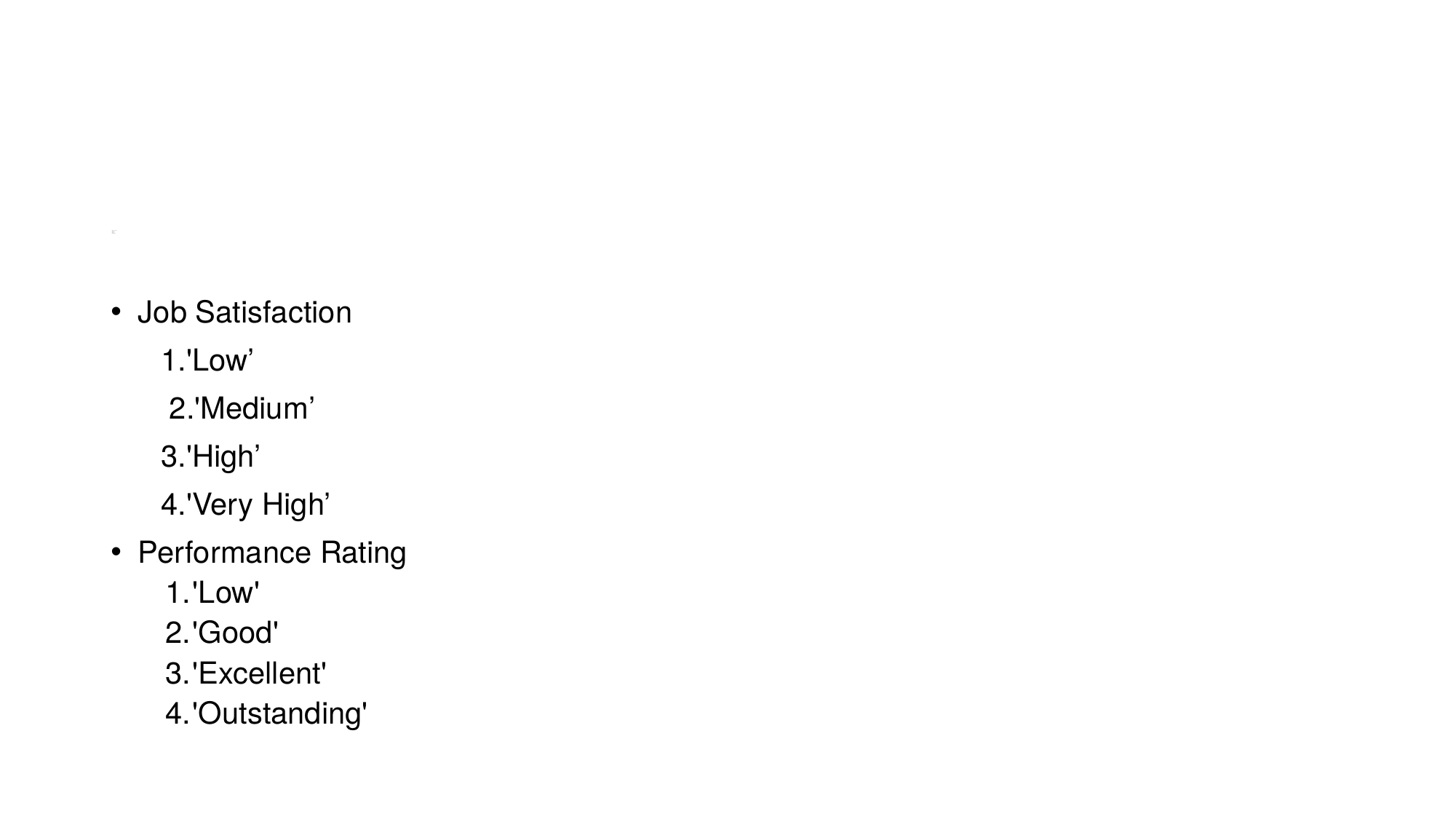

# Job Involvement 1.'Low’ 2.'Medium’ 3.'High’ 4.'Very High'
Job Satisfaction
      1.'Low’
       2.'Medium’
      3.'High’
      4.'Very High’
Performance Rating
'Low'
'Good'
'Excellent'
'Outstanding'